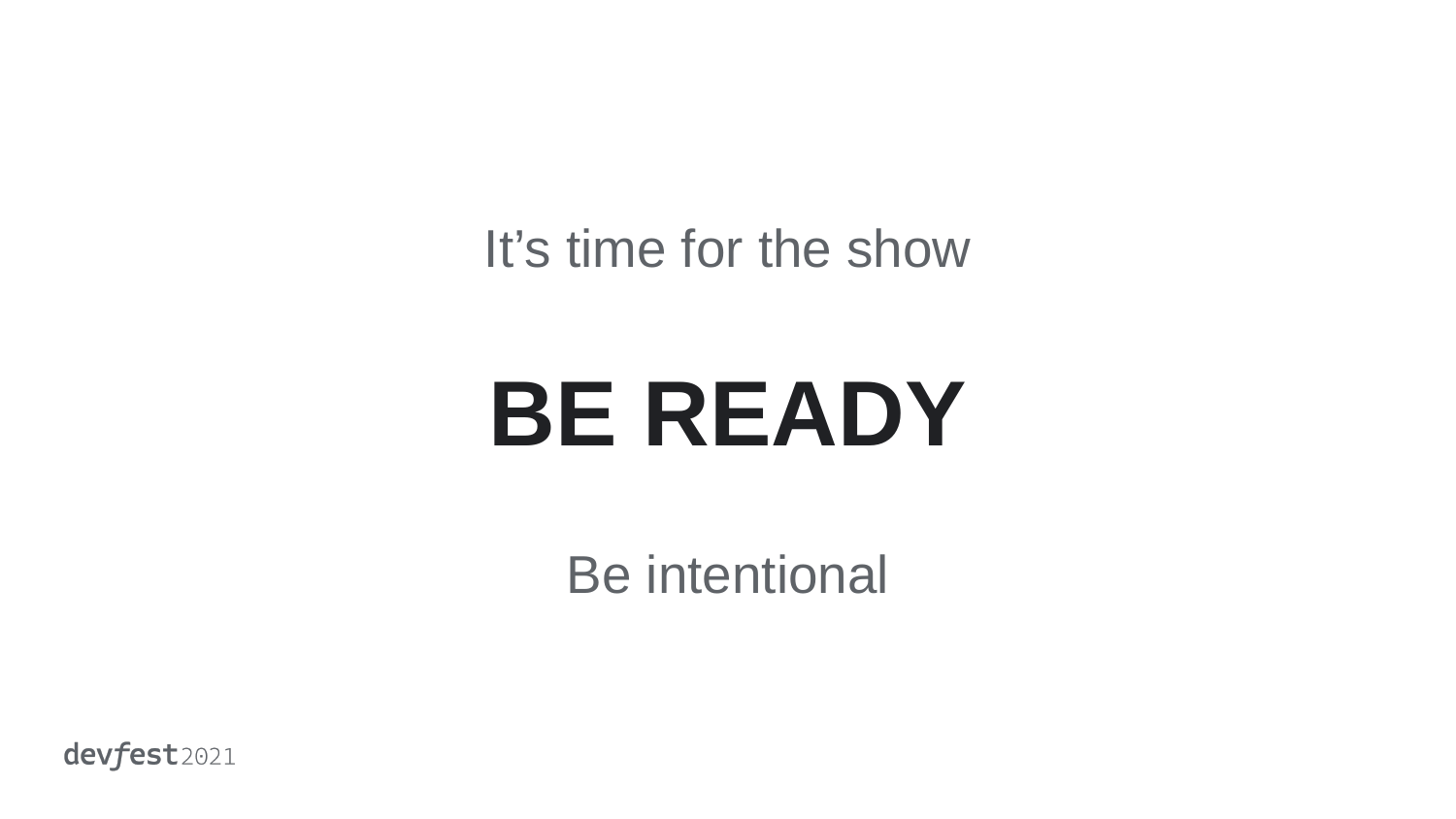

It’s time for the show
# BE READY
Be intentional